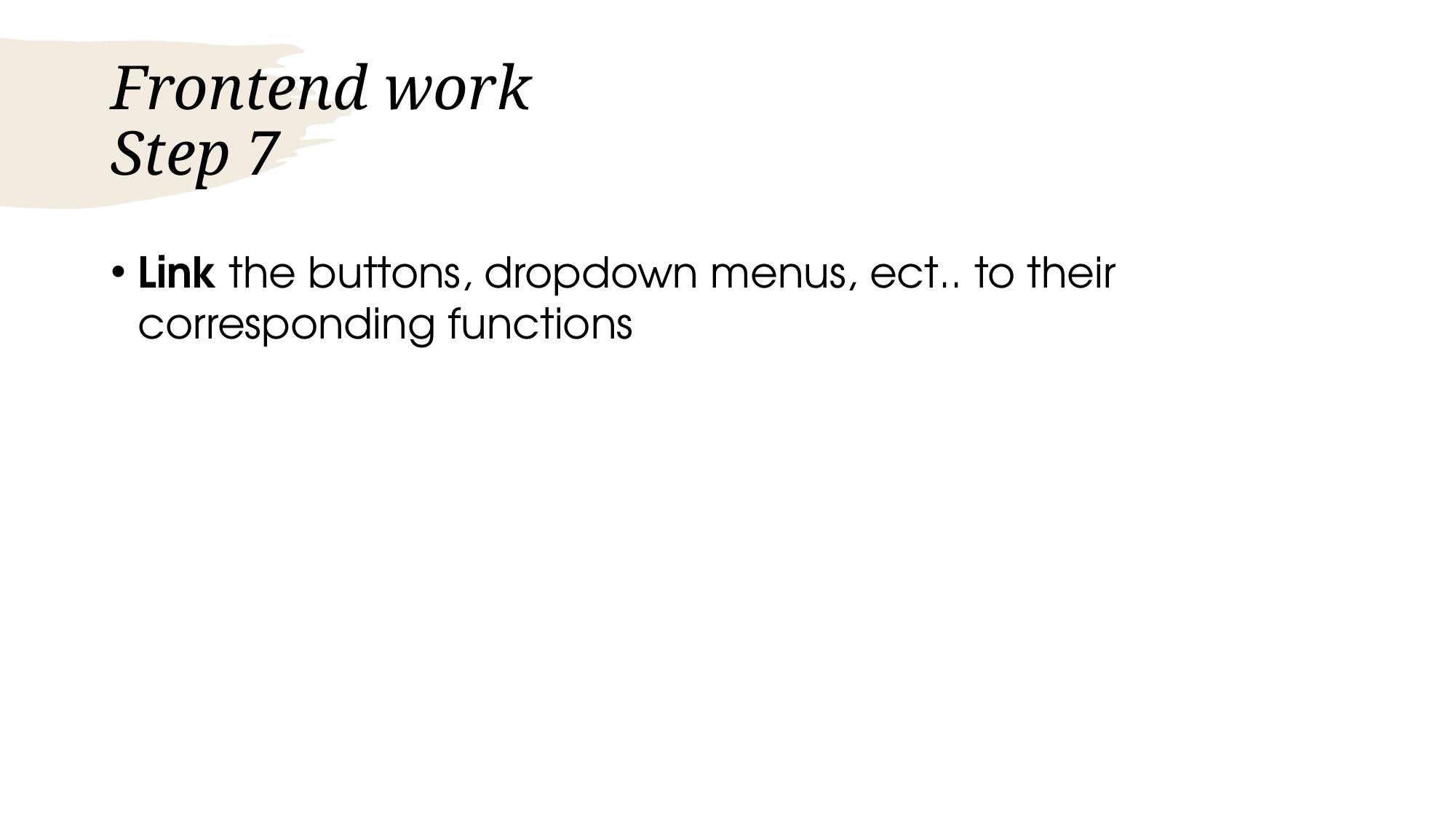

# Frontend work Step 7
Link the buttons, dropdown menus, ect.. to their corresponding functions